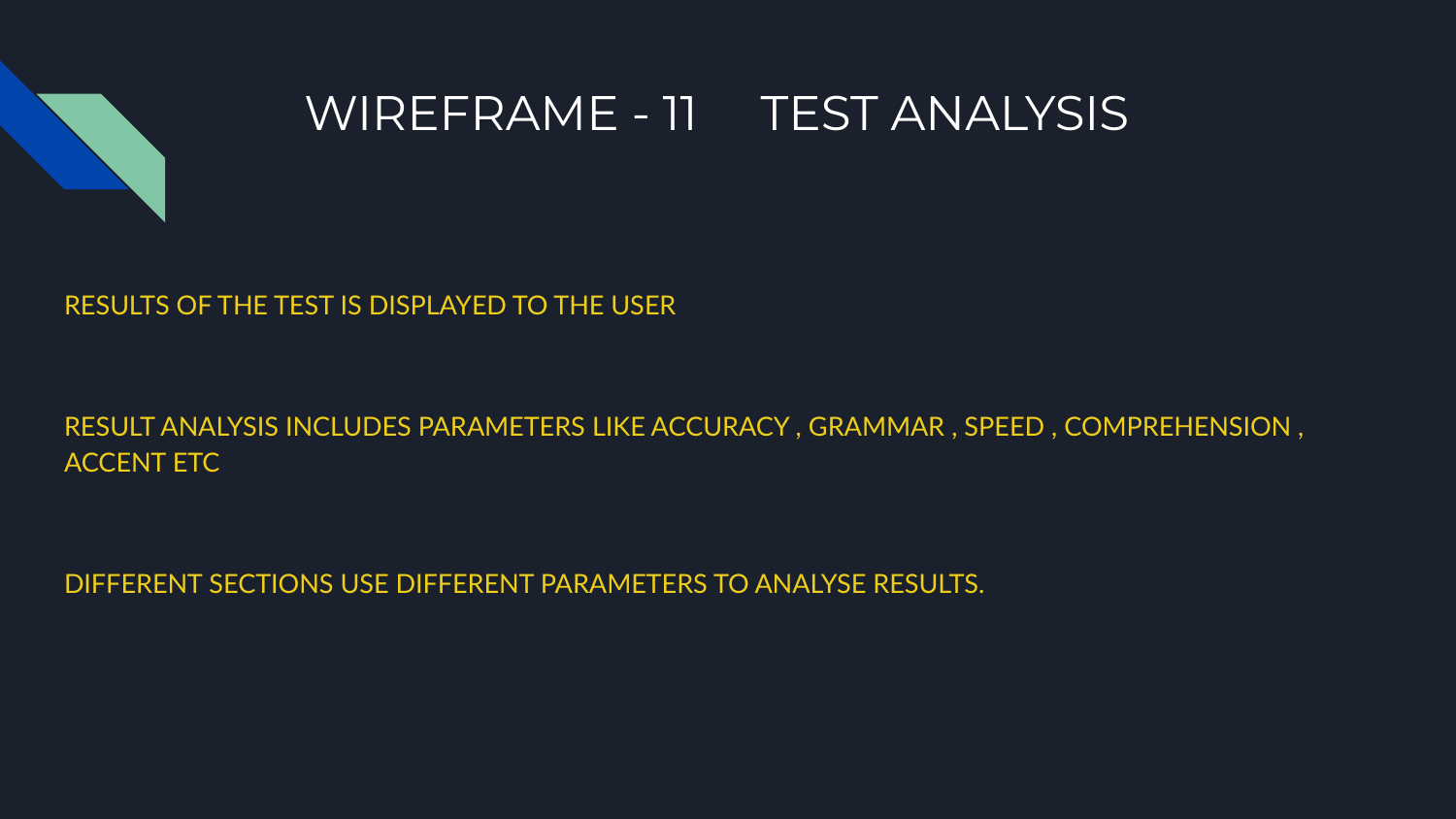

# WIREFRAME - 11     TEST ANALYSIS
RESULTS OF THE TEST IS DISPLAYED TO THE USER

RESULT ANALYSIS INCLUDES PARAMETERS LIKE ACCURACY , GRAMMAR , SPEED , COMPREHENSION , ACCENT ETC

DIFFERENT SECTIONS USE DIFFERENT PARAMETERS TO ANALYSE RESULTS.